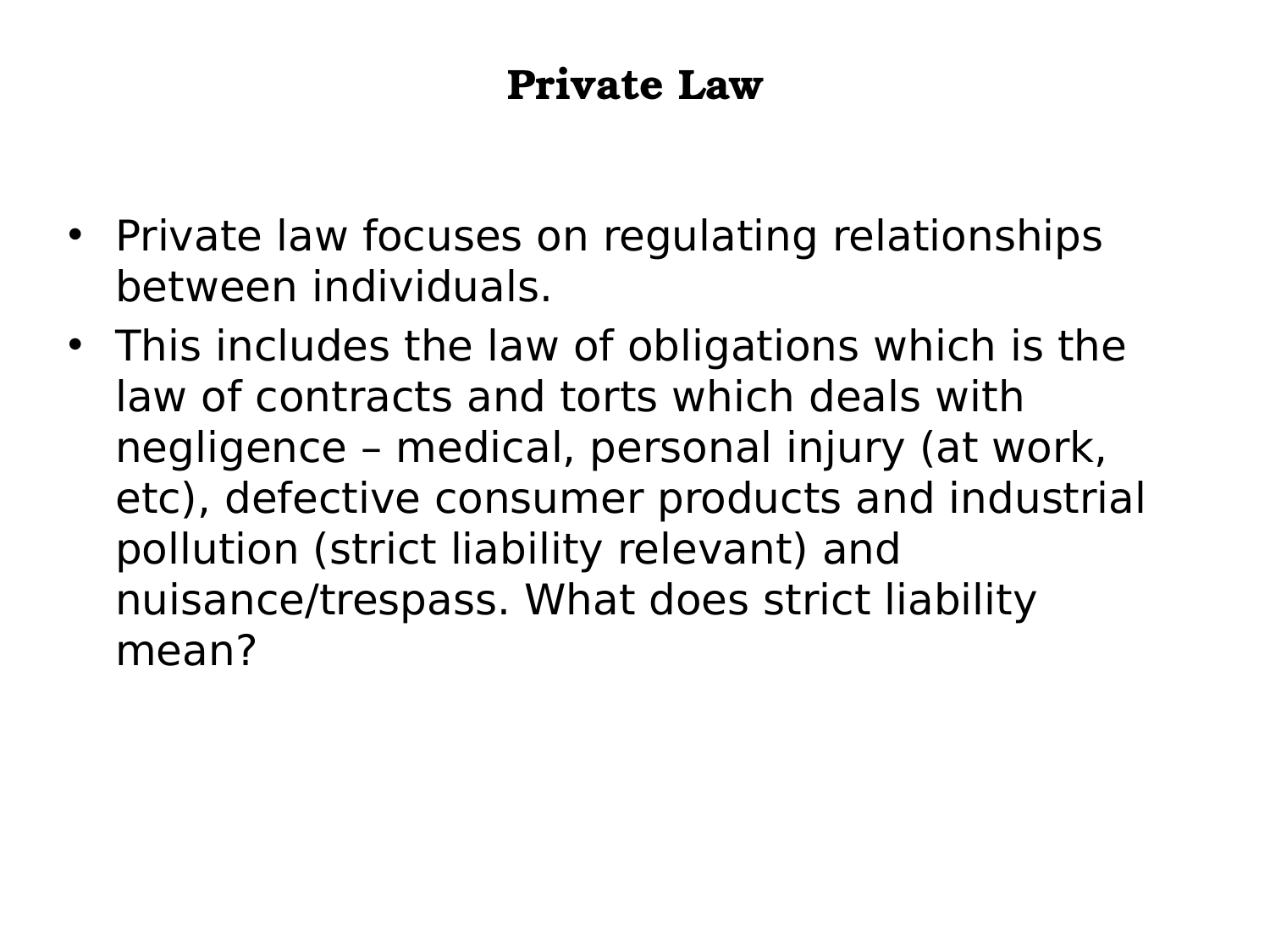

# Private Law

Private law focuses on regulating relationships between individuals.
This includes the law of obligations which is the law of contracts and torts which deals with negligence – medical, personal injury (at work, etc), defective consumer products and industrial pollution (strict liability relevant) and nuisance/trespass. What does strict liability mean?